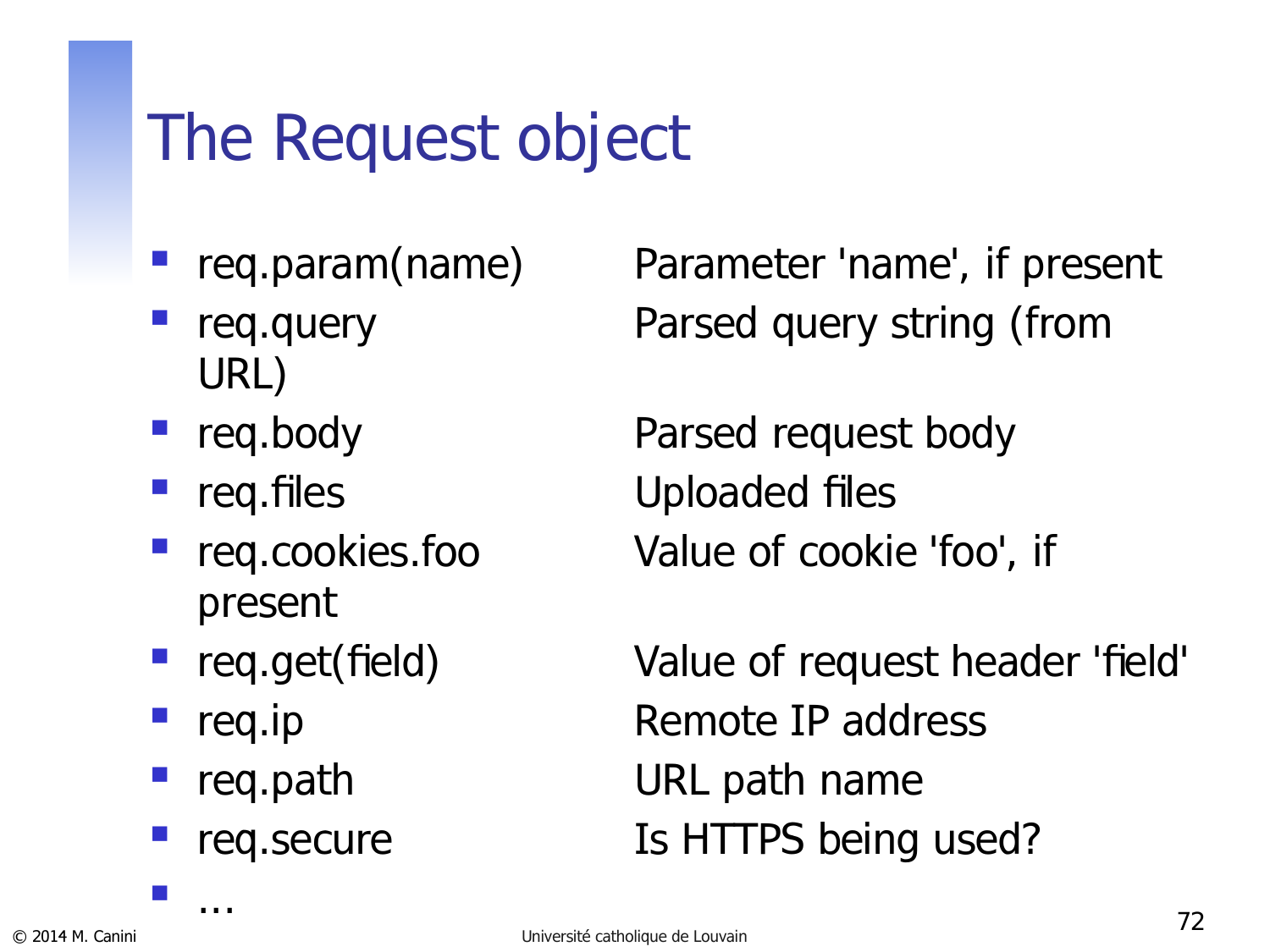

# The Request object
req.param(name)	Parameter 'name', if present
req.query	Parsed query string (from URL)
req.body	Parsed request body
req.files	Uploaded files
req.cookies.foo	Value of cookie 'foo', if present
req.get(field)	Value of request header 'field'
req.ip	Remote IP address
req.path	URL path name
req.secure	Is HTTPS being used?
...
72
Université catholique de Louvain